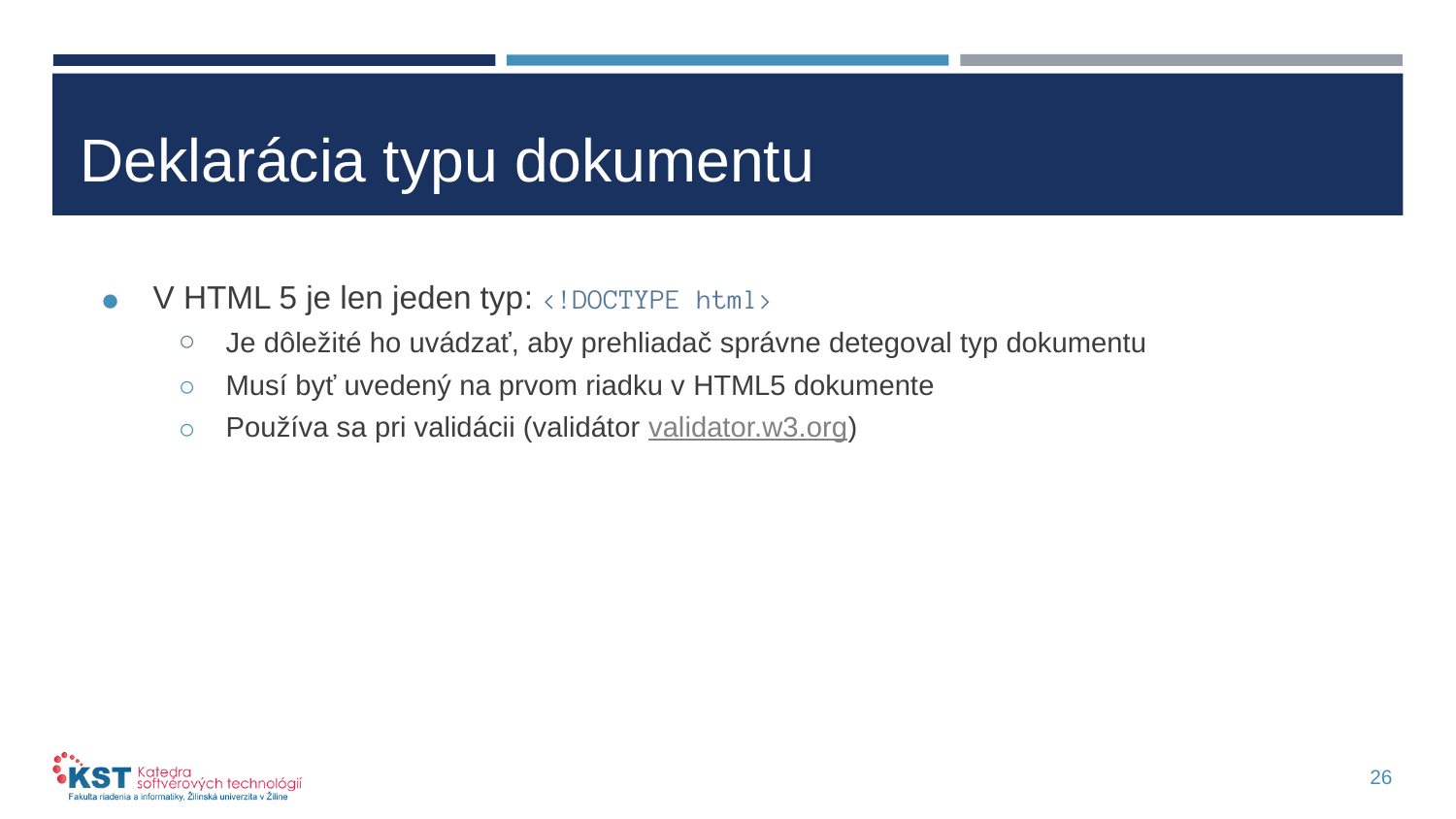

# Deklarácia typu dokumentu
V HTML 5 je len jeden typ: <!DOCTYPE html>
Je dôležité ho uvádzať, aby prehliadač správne detegoval typ dokumentu
Musí byť uvedený na prvom riadku v HTML5 dokumente
Používa sa pri validácii (validátor validator.w3.org)
26